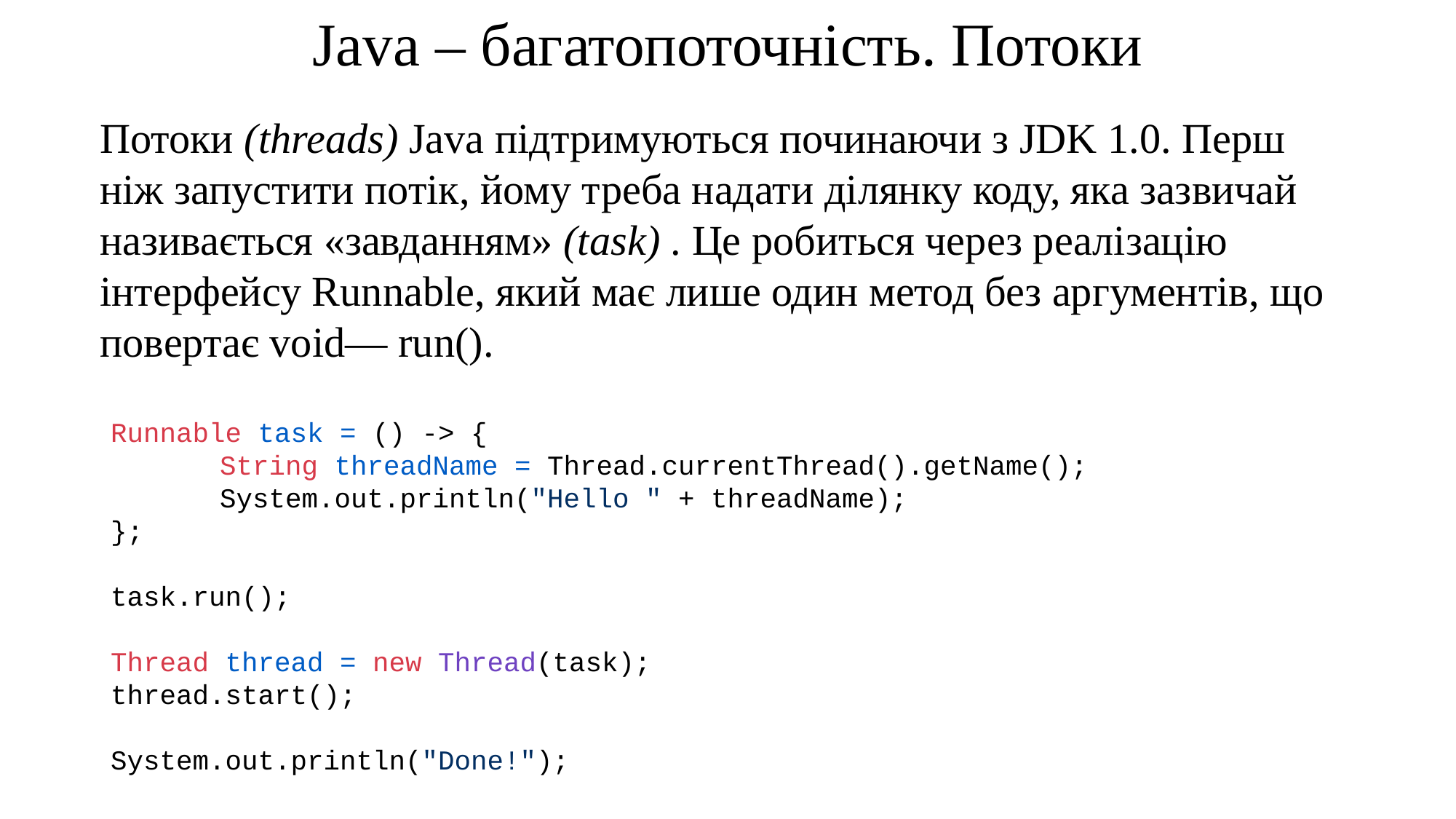

Java – багатопоточність. Потоки
Потоки (threads) Java підтримуються починаючи з JDK 1.0. Перш ніж запустити потік, йому треба надати ділянку коду, яка зазвичай називається «завданням» (task) . Це робиться через реалізацію інтерфейсу Runnable, який має лише один метод без аргументів, що повертає void— run().
Runnable task = () -> {
	String threadName = Thread.currentThread().getName();
	System.out.println("Hello " + threadName);
};

task.run();

Thread thread = new Thread(task);
thread.start();

System.out.println("Done!");